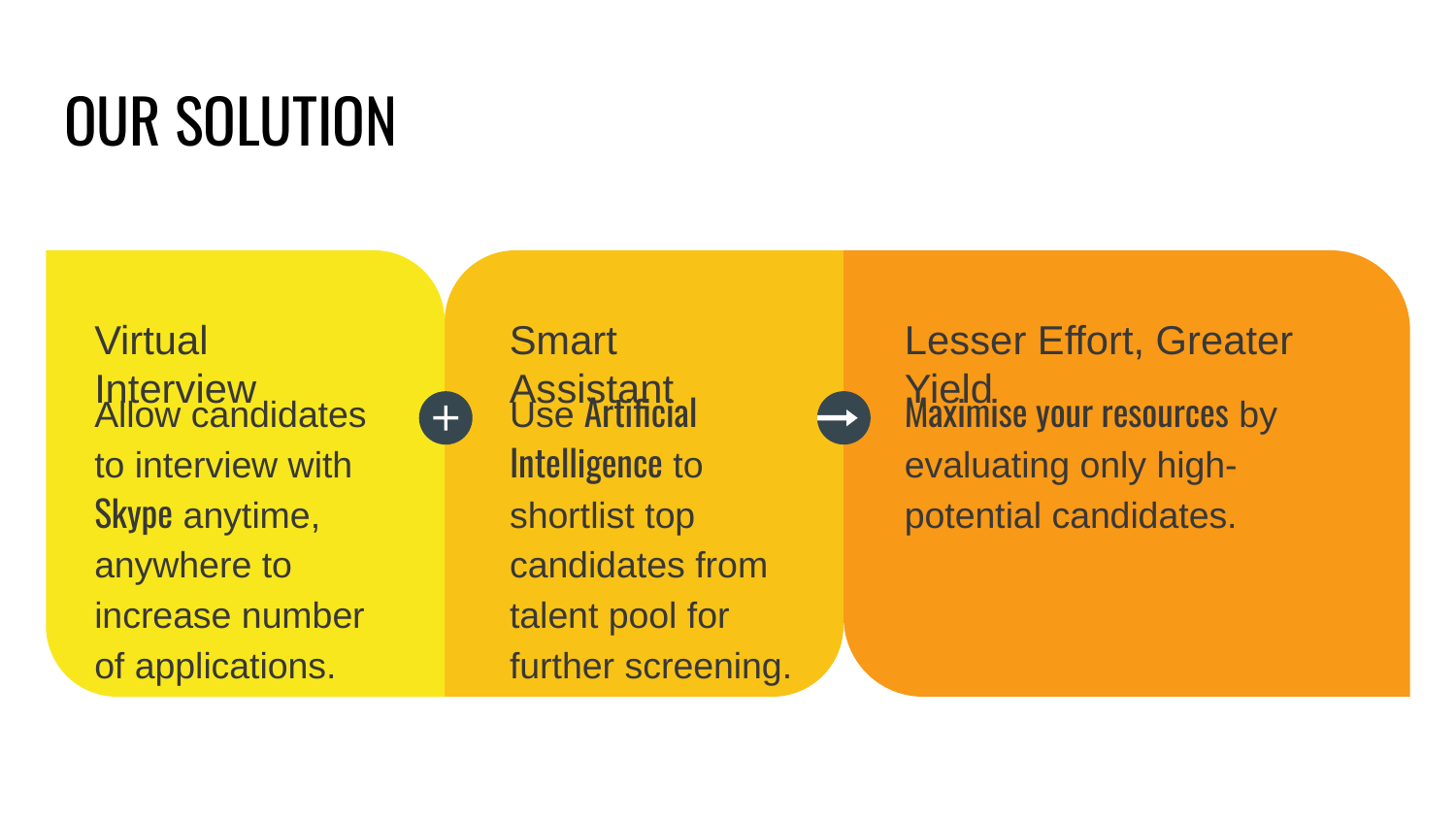

# OUR SOLUTION

Virtual Interview
Smart Assistant
Lesser Effort, Greater Yield
Maximise your resources by evaluating only high-potential candidates.
Allow candidates to interview with Skype anytime, anywhere to increase number of applications.
Use Artificial Intelligence to shortlist top candidates from talent pool for further screening.